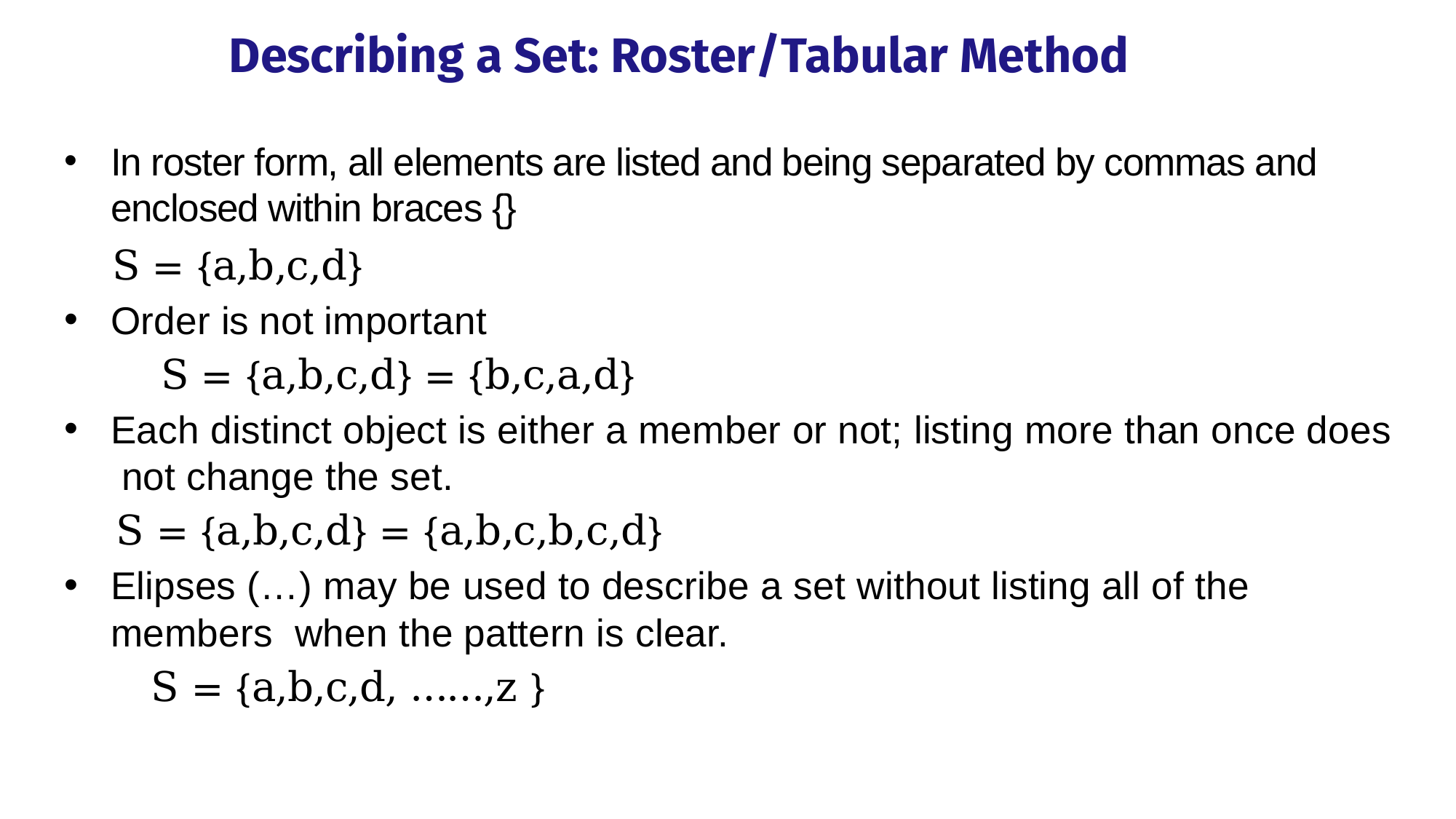

# Describing a Set: Roster/Tabular Method
In roster form, all elements are listed and being separated by commas and enclosed within braces {}
	S = {a,b,c,d}
Order is not important
S = {a,b,c,d} = {b,c,a,d}
Each distinct object is either a member or not; listing more than once does  not change the set.
S = {a,b,c,d} = {a,b,c,b,c,d}
Elipses (…) may be used to describe a set without listing all of the members  when the pattern is clear.
S = {a,b,c,d, ……,z }